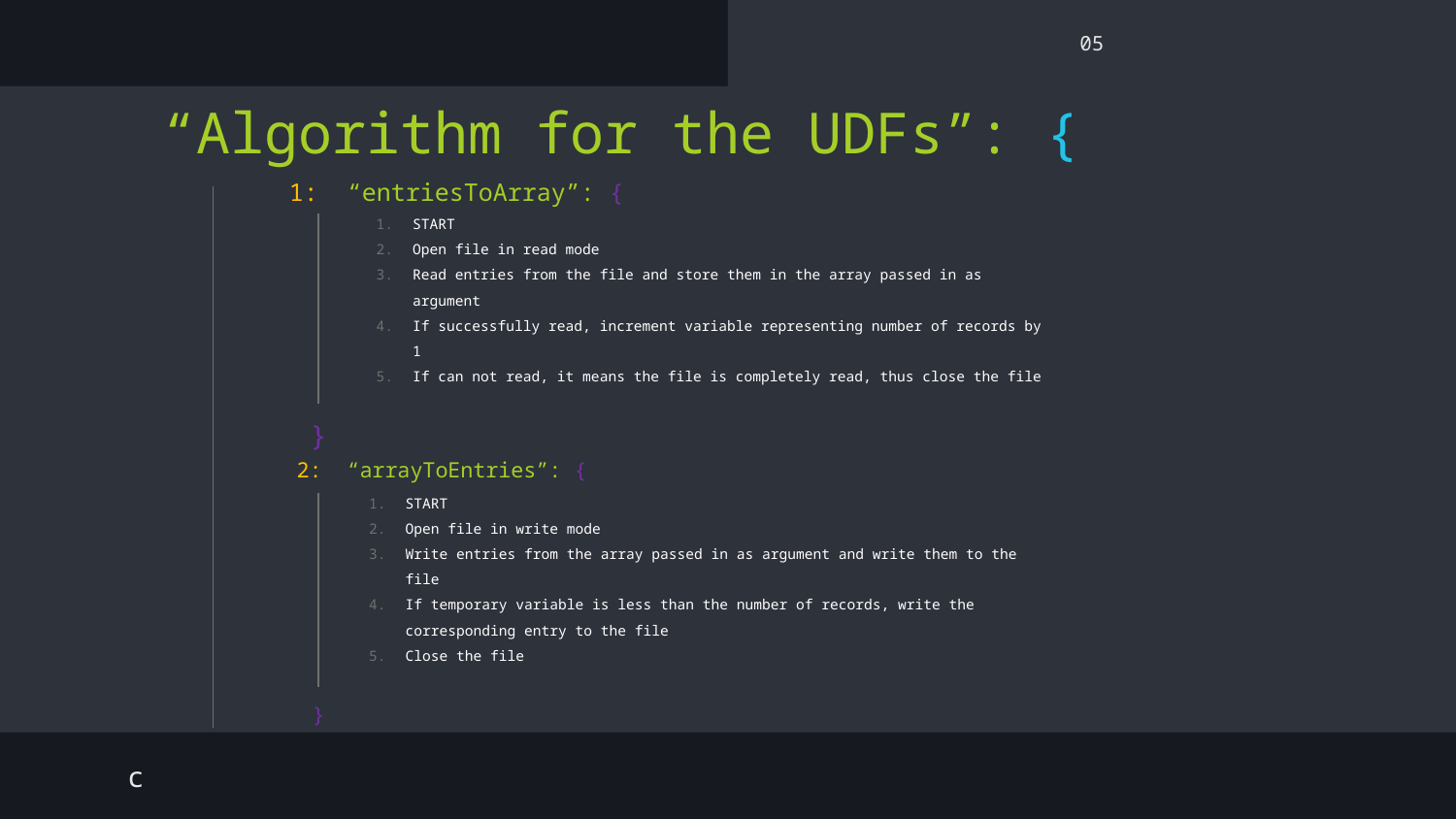

05
# “Algorithm for the UDFs”: {

1:  “entriesToArray”: {
START
Open file in read mode
Read entries from the file and store them in the array passed in as argument
If successfully read, increment variable representing number of records by 1
If can not read, it means the file is completely read, thus close the file
}
2:  “arrayToEntries”: {
START
Open file in write mode
Write entries from the array passed in as argument and write them to the file
If temporary variable is less than the number of records, write the corresponding entry to the file
Close the file

}
c